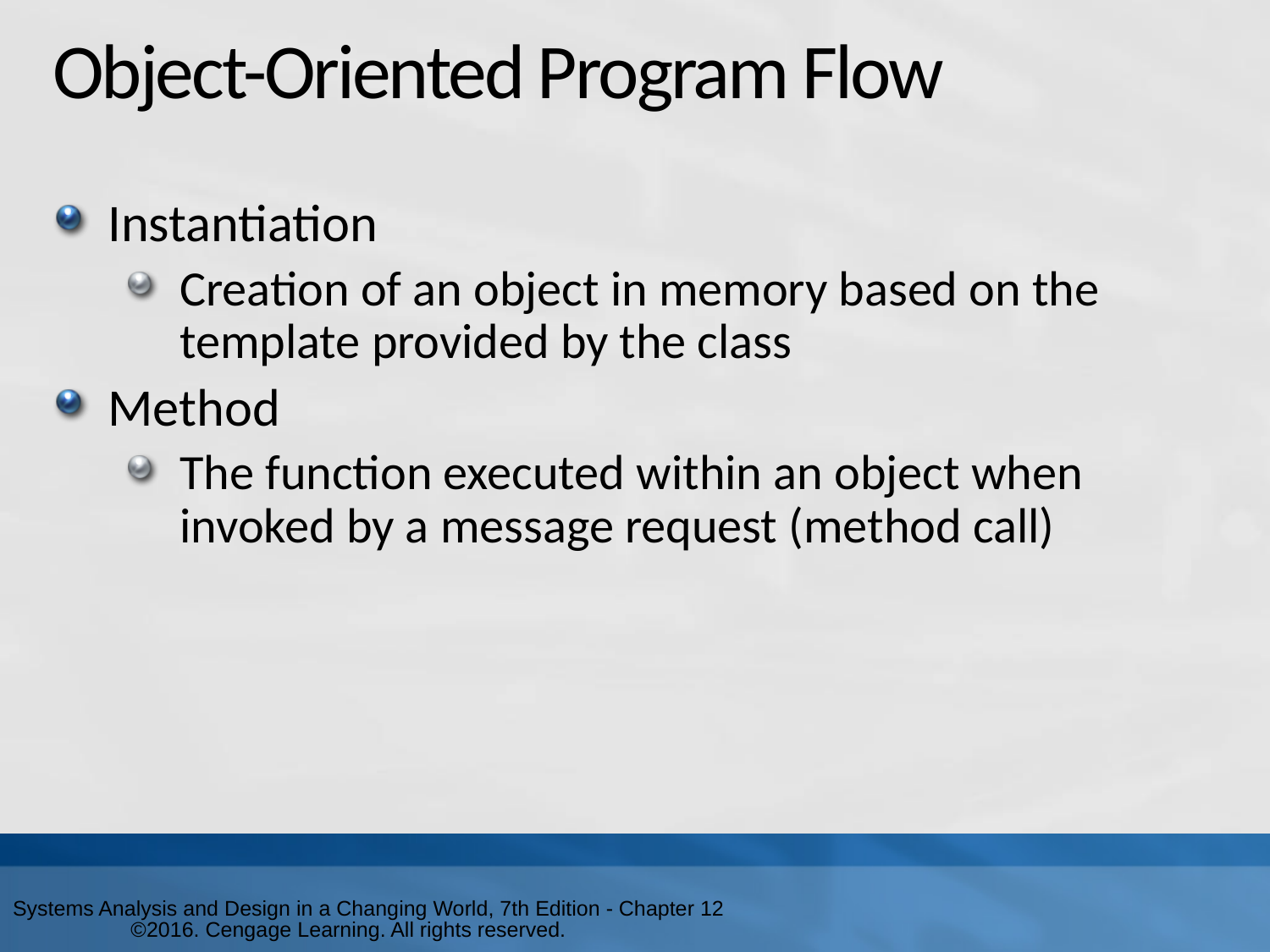

# Object-Oriented Program Flow
Instantiation
Creation of an object in memory based on the template provided by the class
Method
The function executed within an object when invoked by a message request (method call)
Systems Analysis and Design in a Changing World, 7th Edition - Chapter 12                                      ©2016. Cengage Learning. All rights reserved.